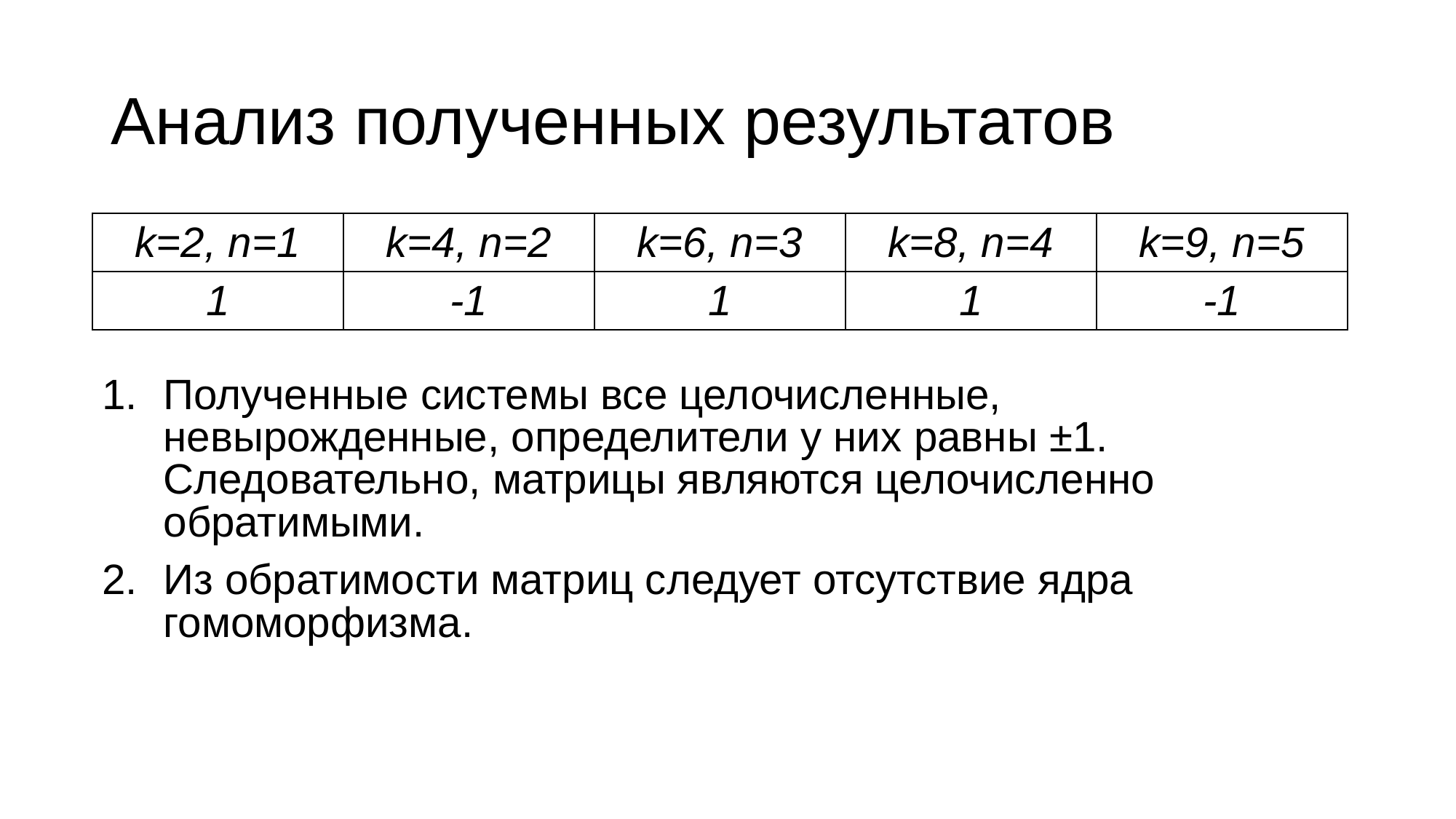

# Анализ полученных результатов
| k=2, n=1 | k=4, n=2 | k=6, n=3 | k=8, n=4 | k=9, n=5 |
| --- | --- | --- | --- | --- |
| 1 | -1 | 1 | 1 | -1 |
Полученные системы все целочисленные, невырожденные, определители у них равны ±1. Следовательно, матрицы являются целочисленно обратимыми.
Из обратимости матриц следует отсутствие ядра гомоморфизма.